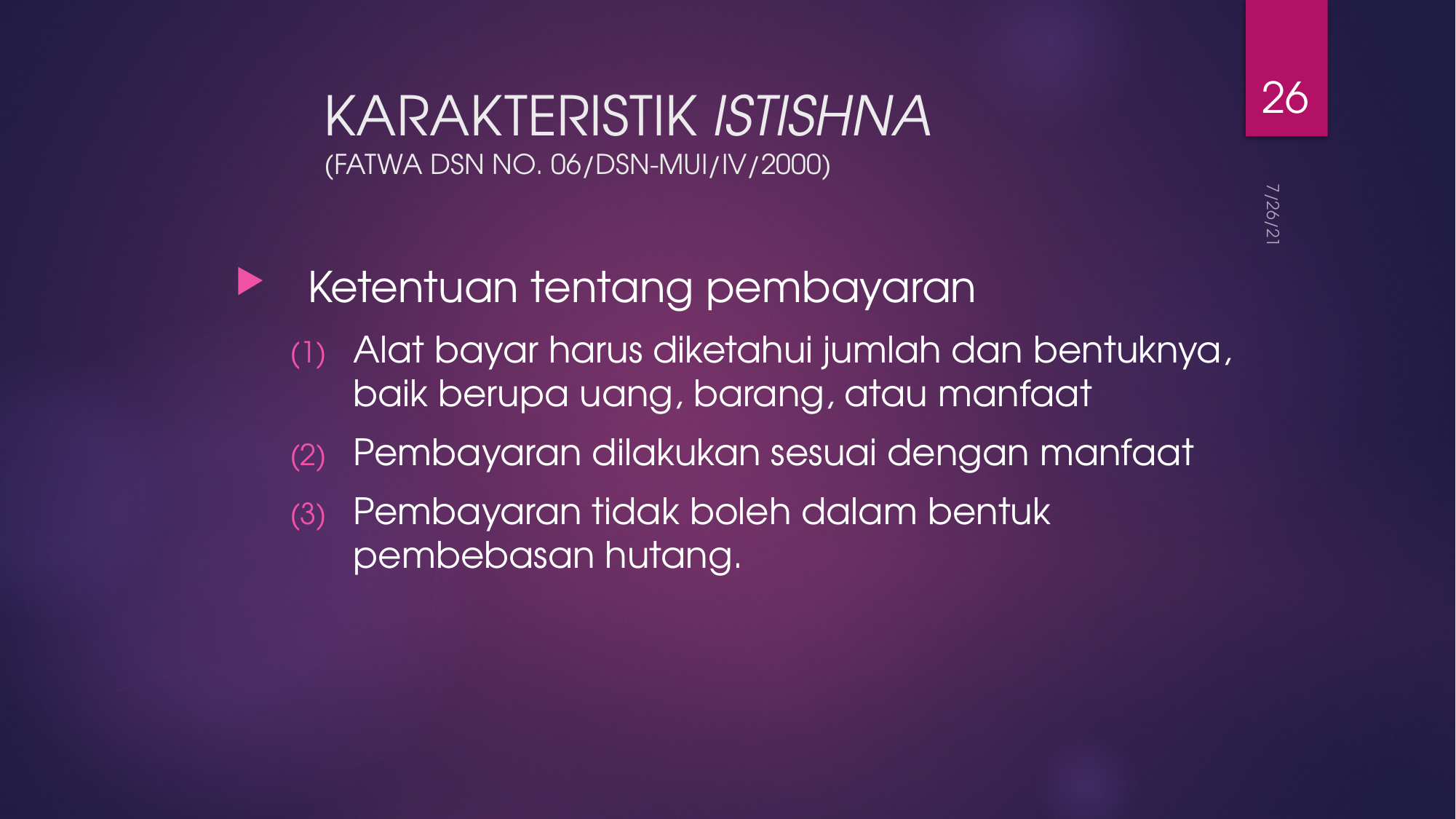

26
Karakteristik Istishna
(Fatwa DSN No. 06/DSN-MUI/IV/2000)
7/26/21
Ketentuan tentang pembayaran
Alat bayar harus diketahui jumlah dan bentuknya, baik berupa uang, barang, atau manfaat
Pembayaran dilakukan sesuai dengan manfaat
Pembayaran tidak boleh dalam bentuk pembebasan hutang.